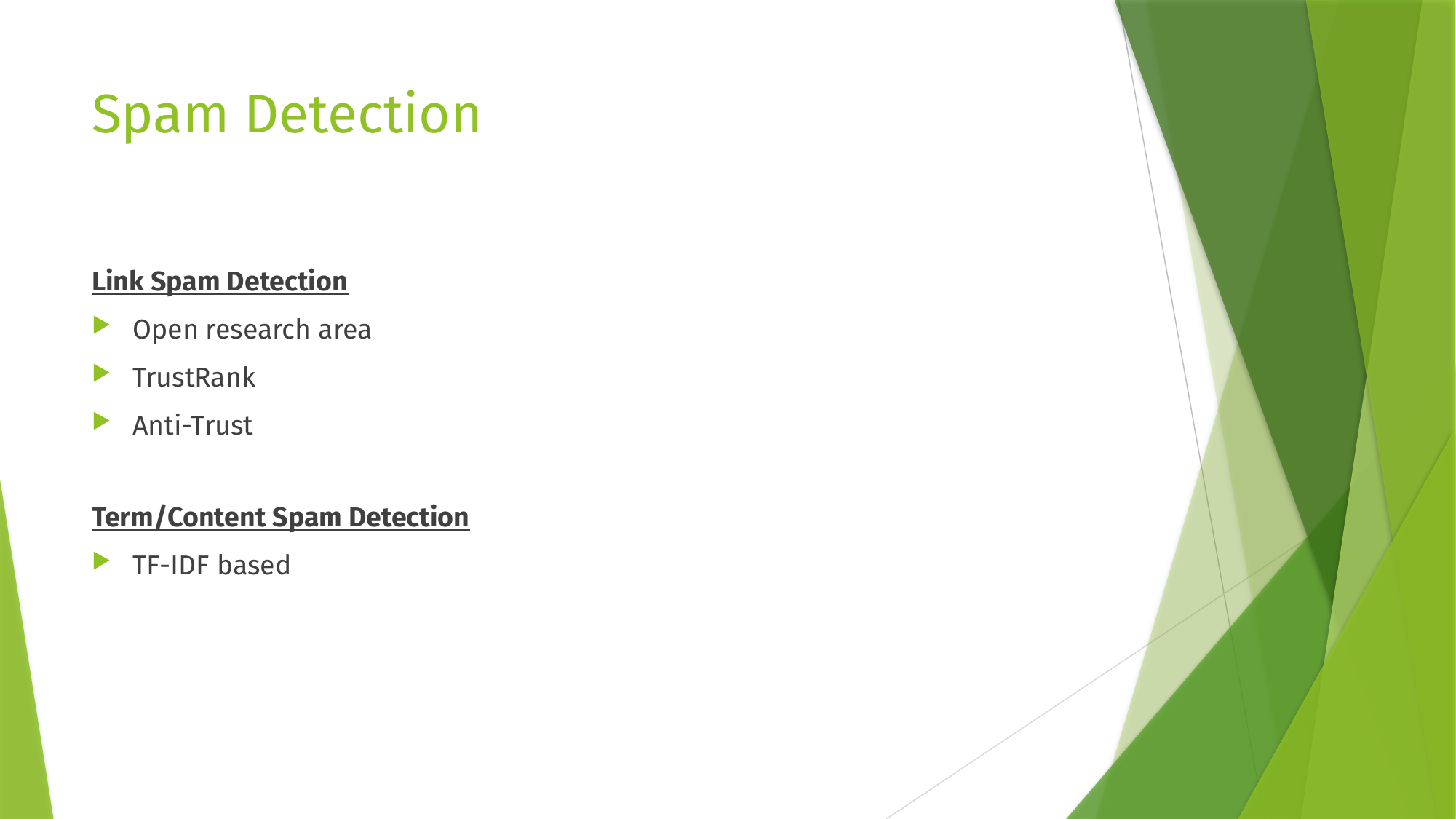

# Spam Detection
Link Spam Detection
Open research area
TrustRank
Anti-Trust

Term/Content Spam Detection
TF-IDF based